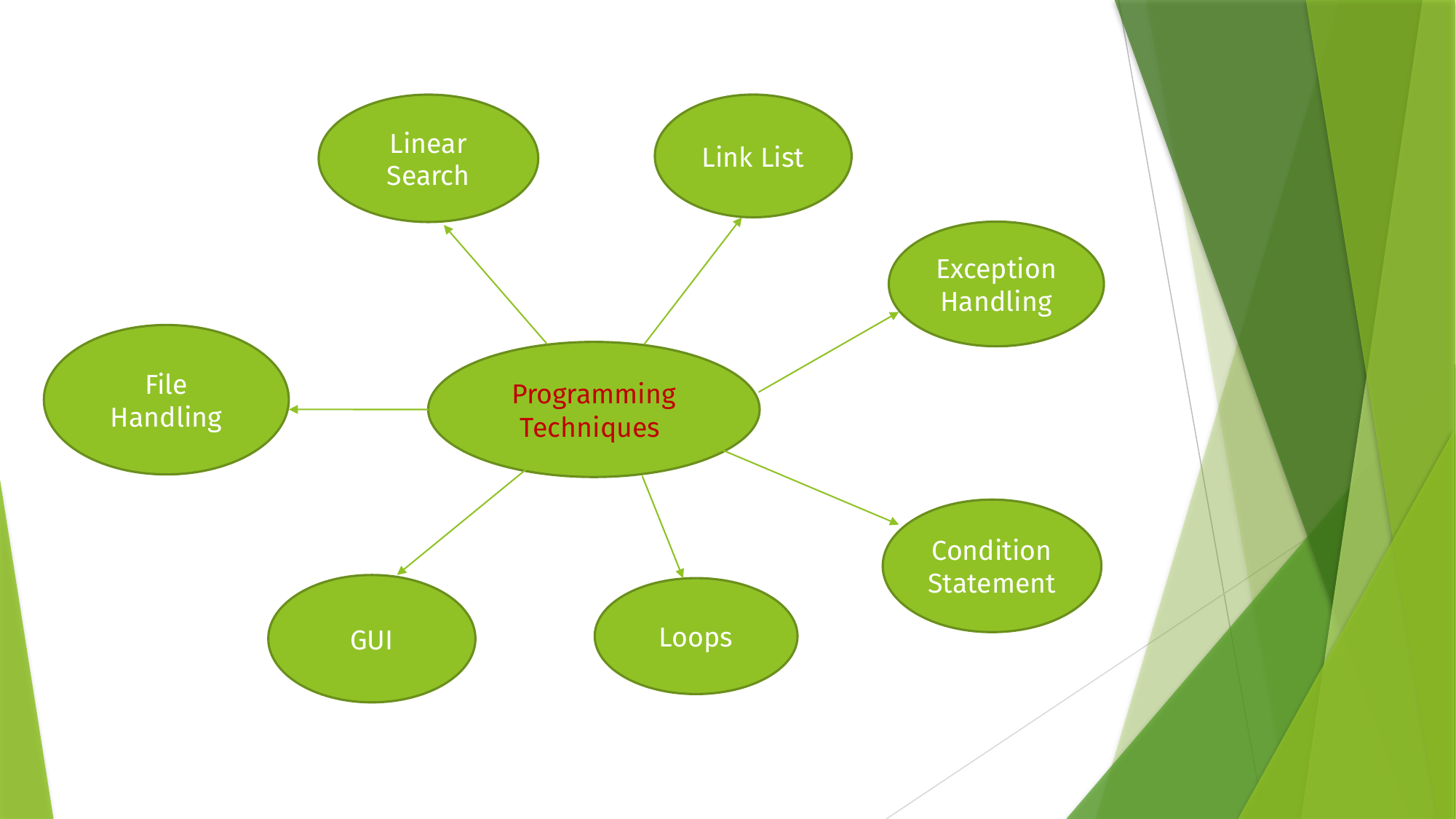

#
Linear Search
Link List
Exception Handling
File Handling
Programming Techniques
Condition Statement
GUI
Loops